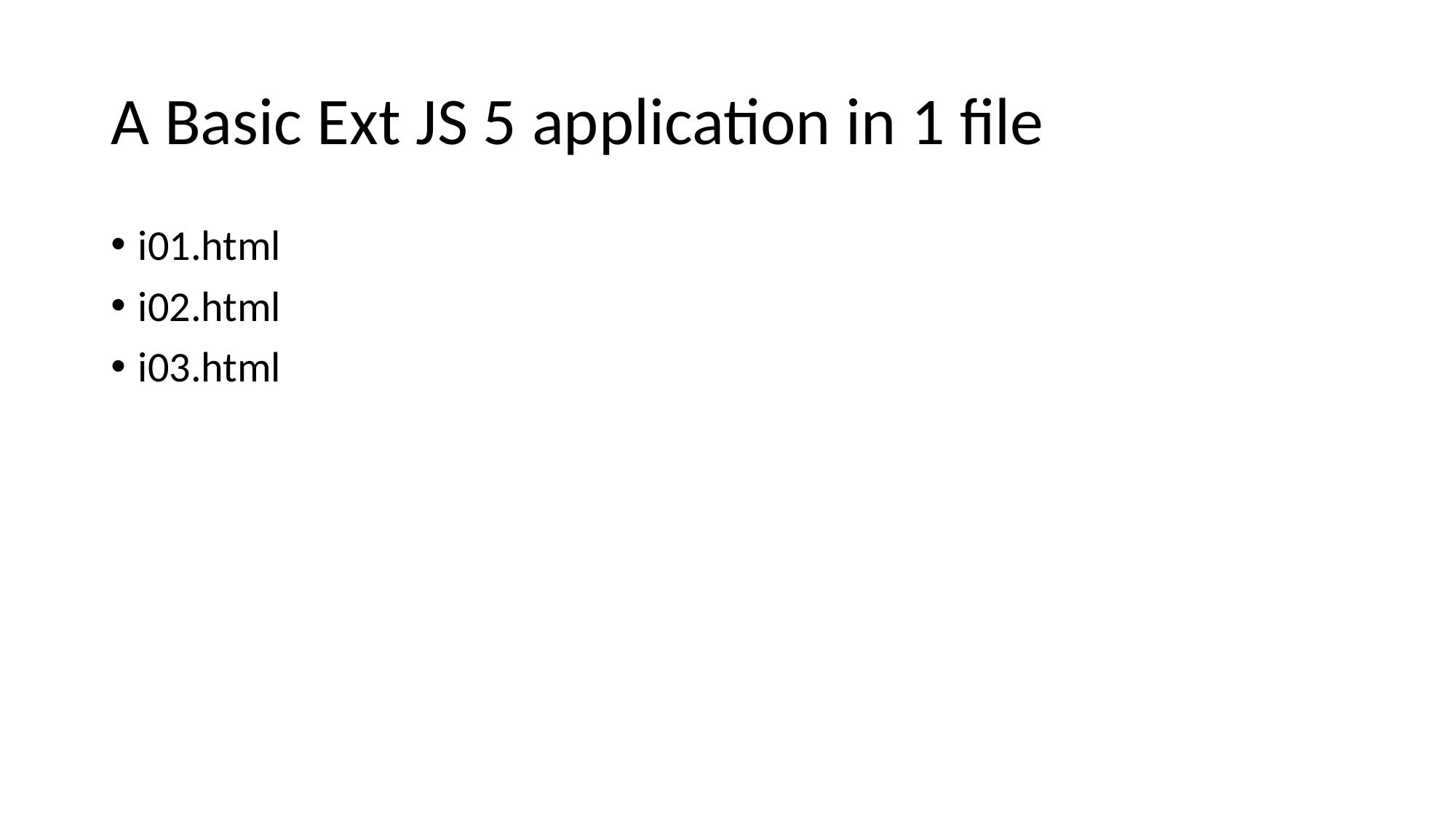

# A Basic Ext JS 5 application in 1 file
i01.html
i02.html
i03.html